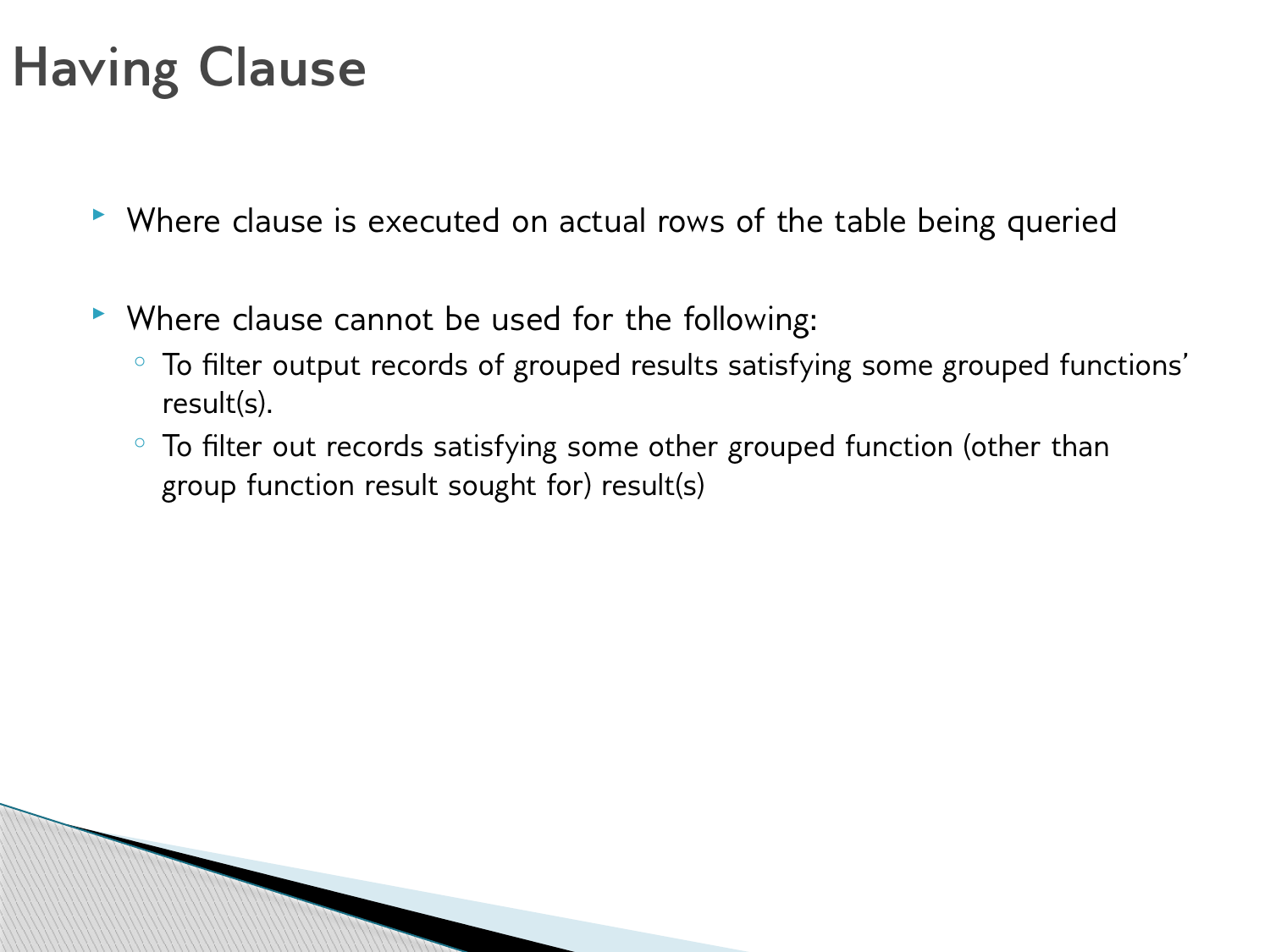

# Having Clause
Where clause is executed on actual rows of the table being queried

Where clause cannot be used for the following:
To filter output records of grouped results satisfying some grouped functions’ result(s).
To filter out records satisfying some other grouped function (other than group function result sought for) result(s)